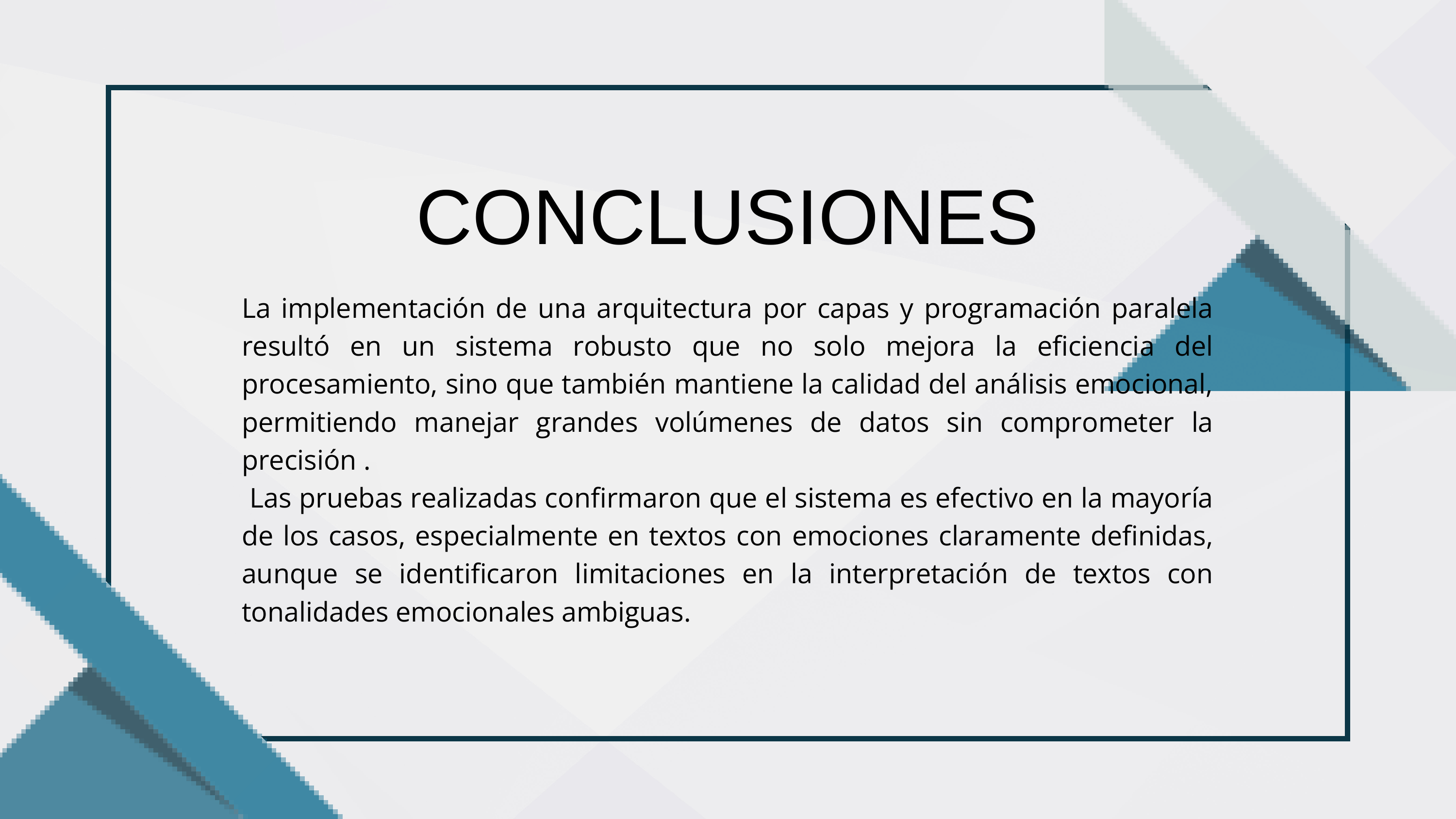

CONCLUSIONES
La implementación de una arquitectura por capas y programación paralela resultó en un sistema robusto que no solo mejora la eficiencia del procesamiento, sino que también mantiene la calidad del análisis emocional, permitiendo manejar grandes volúmenes de datos sin comprometer la precisión .
 Las pruebas realizadas confirmaron que el sistema es efectivo en la mayoría de los casos, especialmente en textos con emociones claramente definidas, aunque se identificaron limitaciones en la interpretación de textos con tonalidades emocionales ambiguas.